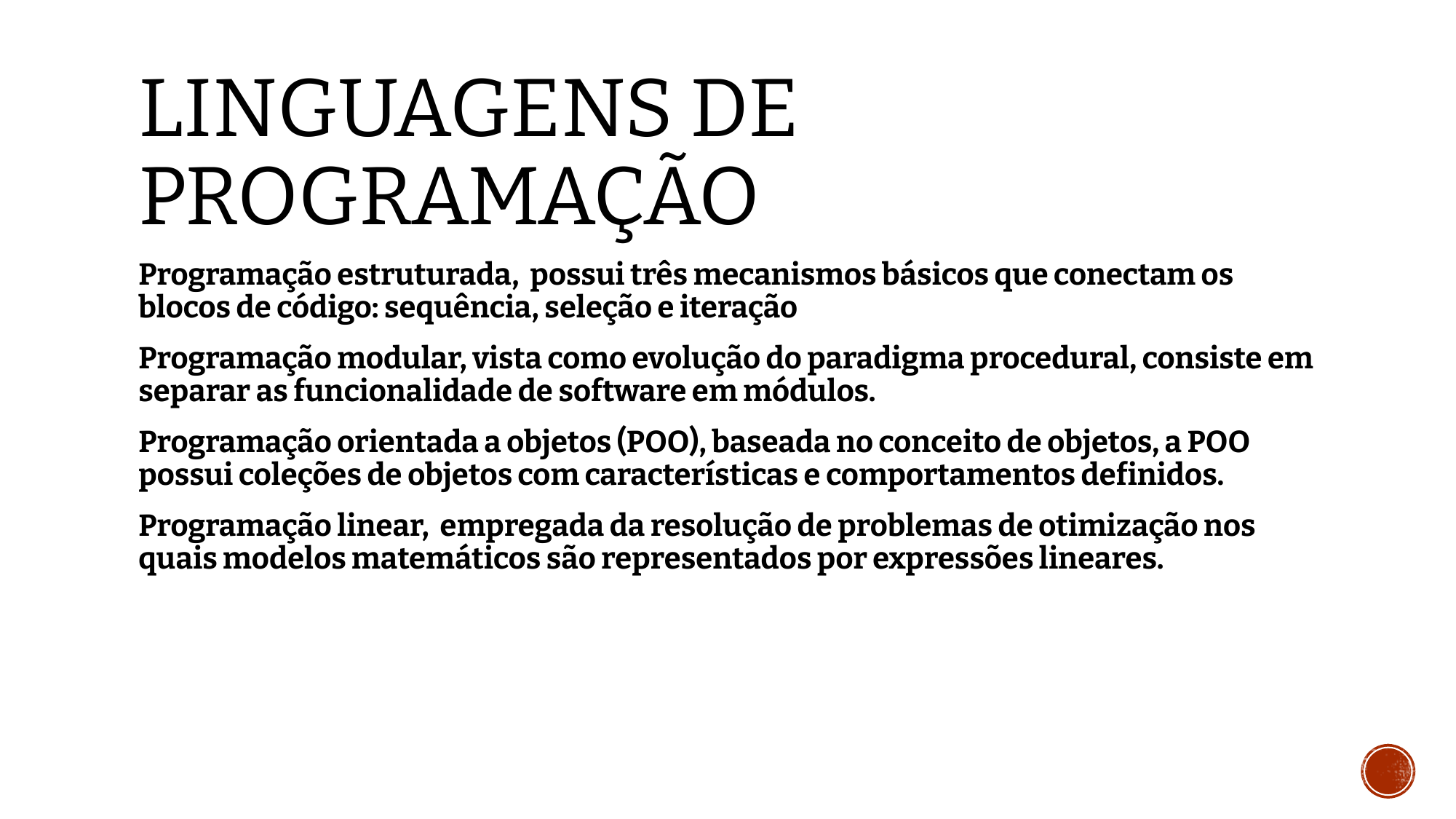

# Linguagens de Programação
Programação estruturada,  possui três mecanismos básicos que conectam os blocos de código: sequência, seleção e iteração
Programação modular, vista como evolução do paradigma procedural, consiste em separar as funcionalidade de software em módulos.
Programação orientada a objetos (POO), baseada no conceito de objetos, a POO possui coleções de objetos com características e comportamentos definidos.
Programação linear,  empregada da resolução de problemas de otimização nos quais modelos matemáticos são representados por expressões lineares.